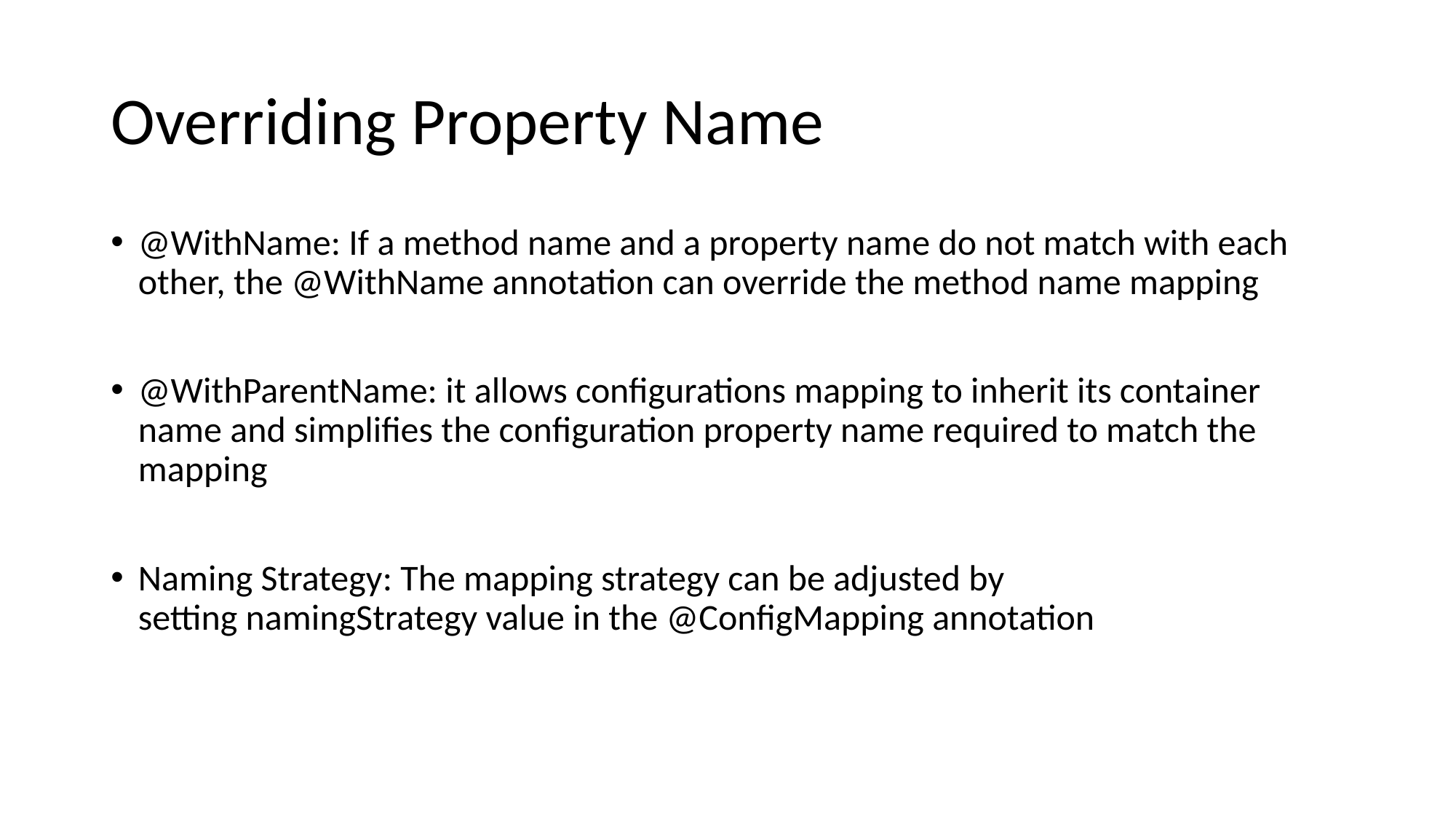

# Overriding Property Name
@WithName: If a method name and a property name do not match with each other, the @WithName annotation can override the method name mapping

@WithParentName: it allows configurations mapping to inherit its container name and simplifies the configuration property name required to match the mapping

Naming Strategy: The mapping strategy can be adjusted by setting namingStrategy value in the @ConfigMapping annotation